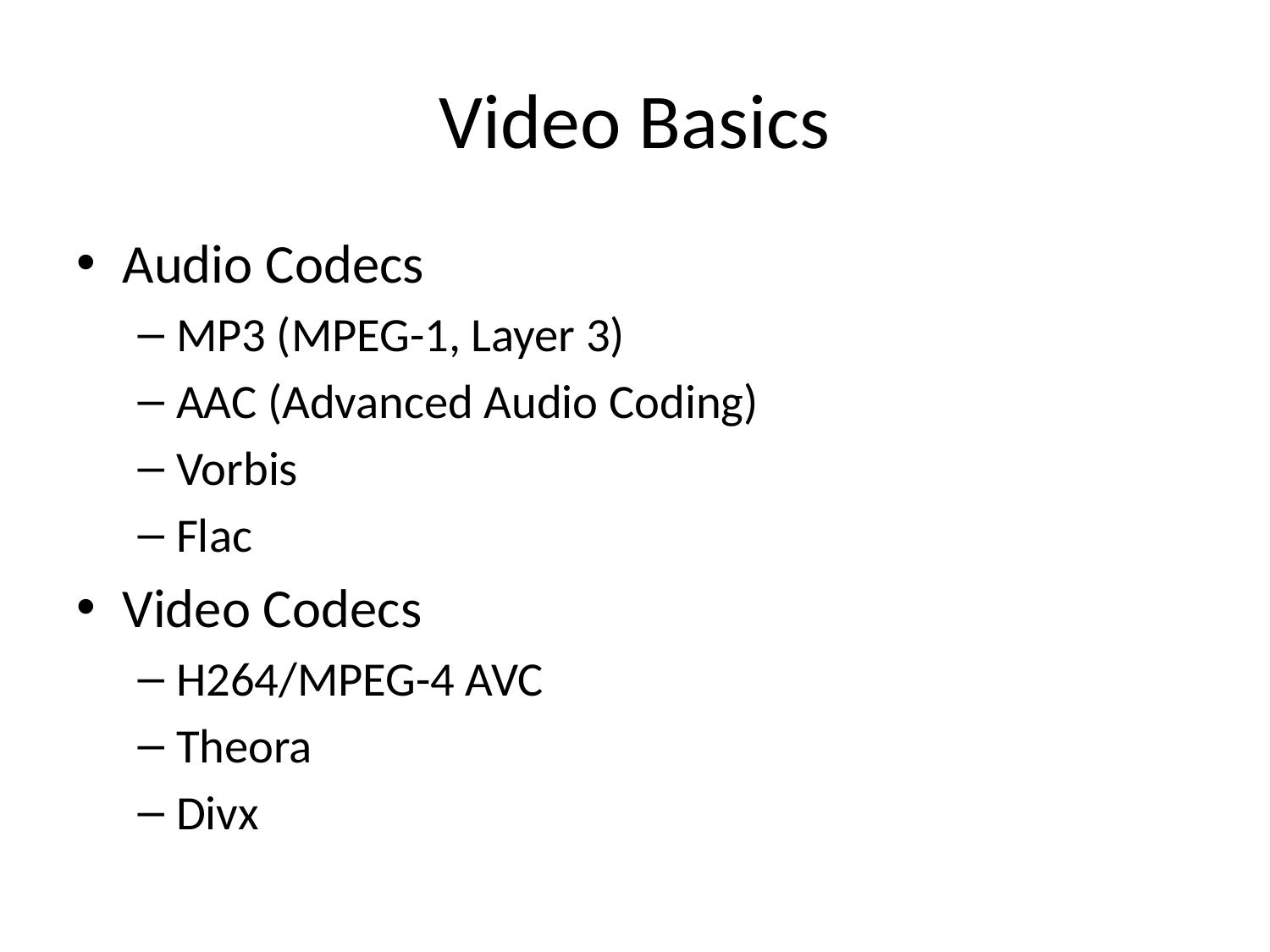

# Video Basics
Audio Codecs
MP3 (MPEG-1, Layer 3)
AAC (Advanced Audio Coding)
Vorbis
Flac
Video Codecs
H264/MPEG-4 AVC
Theora
Divx